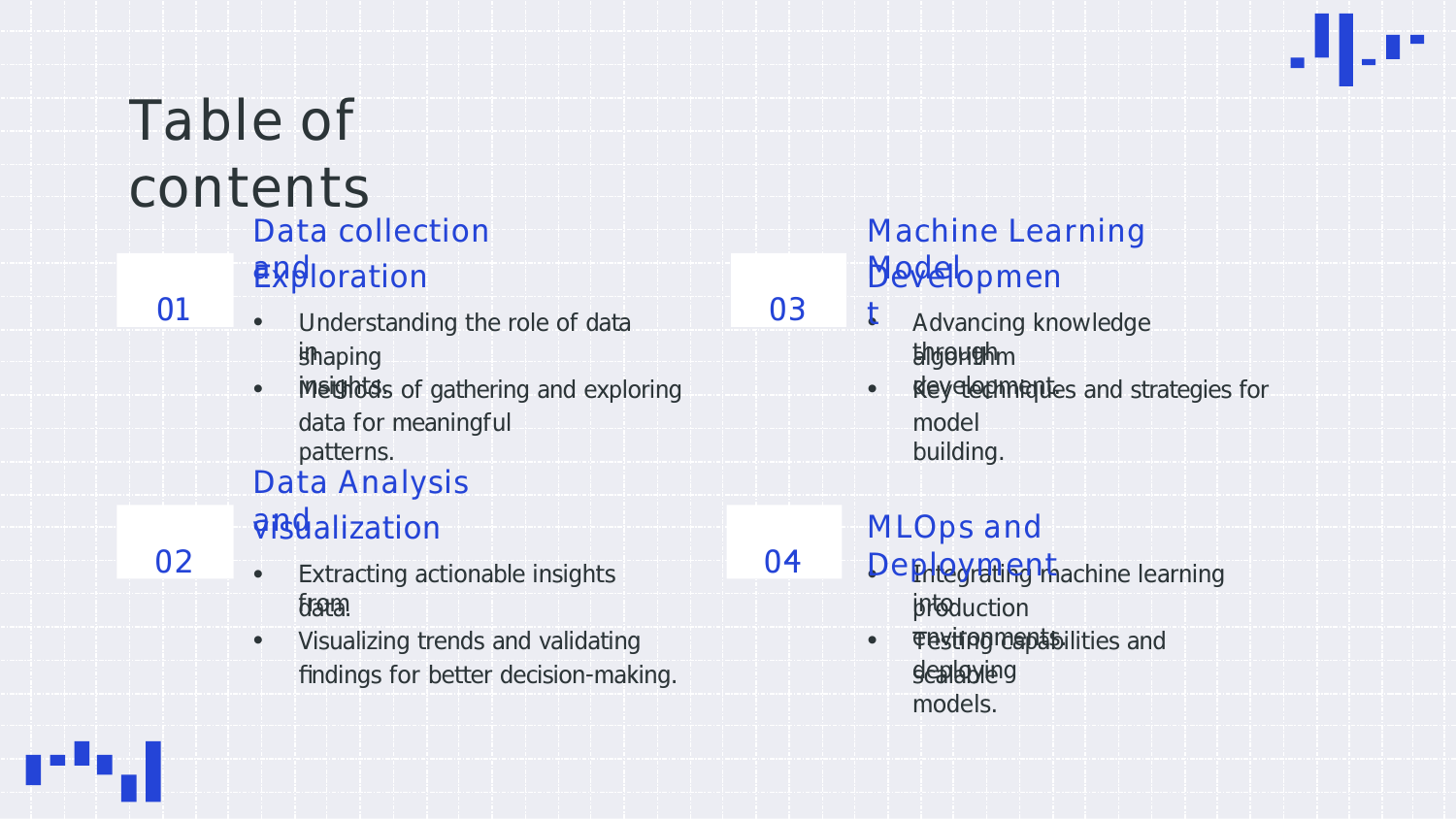

# Table of contents
Data collection and
Machine Learning Model
01
03
Exploration
Development
Understanding the role of data in
Advancing knowledge through
shaping insights.
algorithm development.
Methods of gathering and exploring
Key techniques and strategies for
data for meaningful patterns.
model building.
Data Analysis and
MLOps and Deployment
04
02
visualization
Extracting actionable insights from
Integrating machine learning into
data.
production environments.
Visualizing trends and validating
Testing capabilities and deploying
findings for better decision-making.
scalable models.